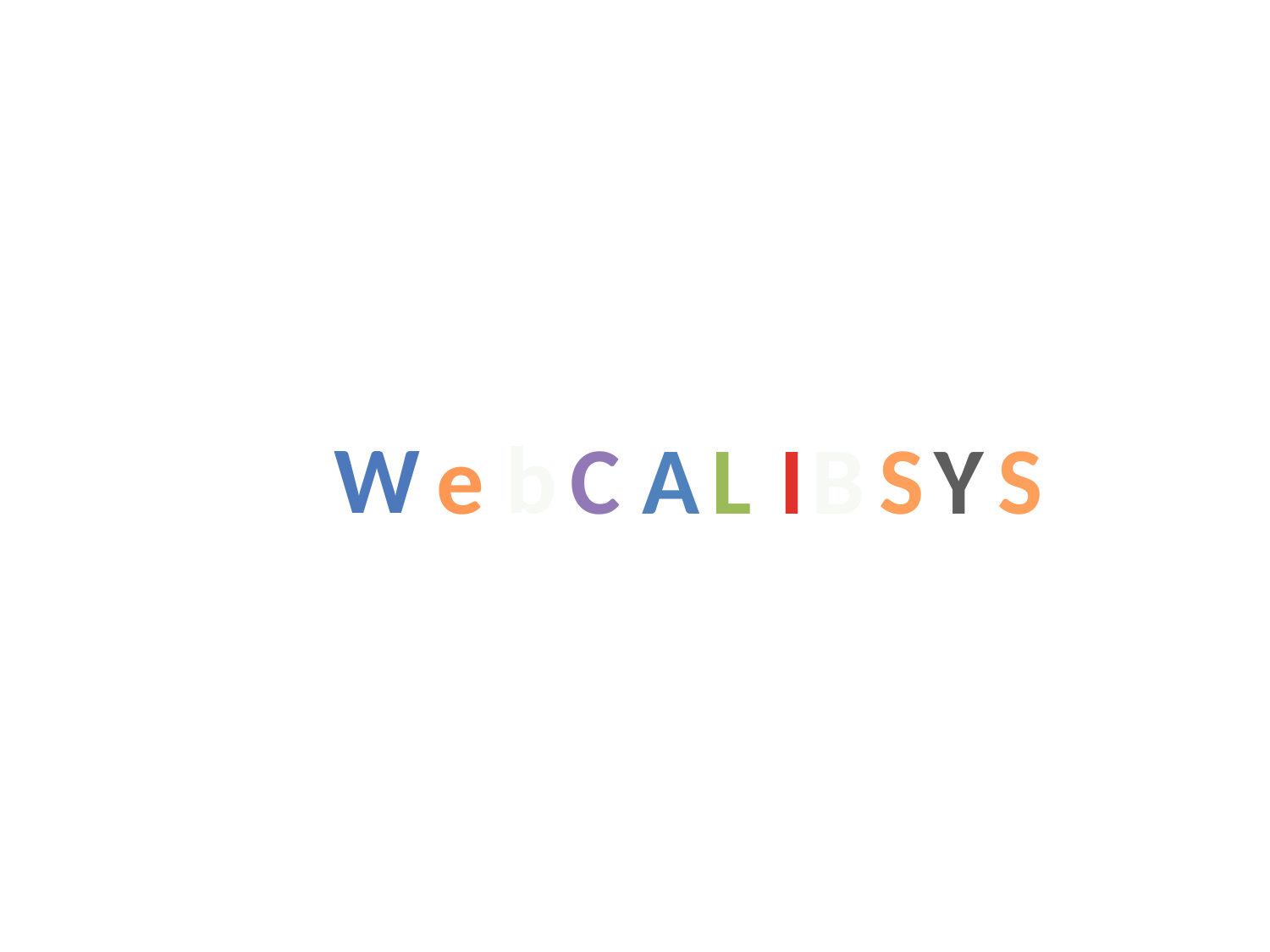

b
W
e
C
A
L
I
B
S
Y
S